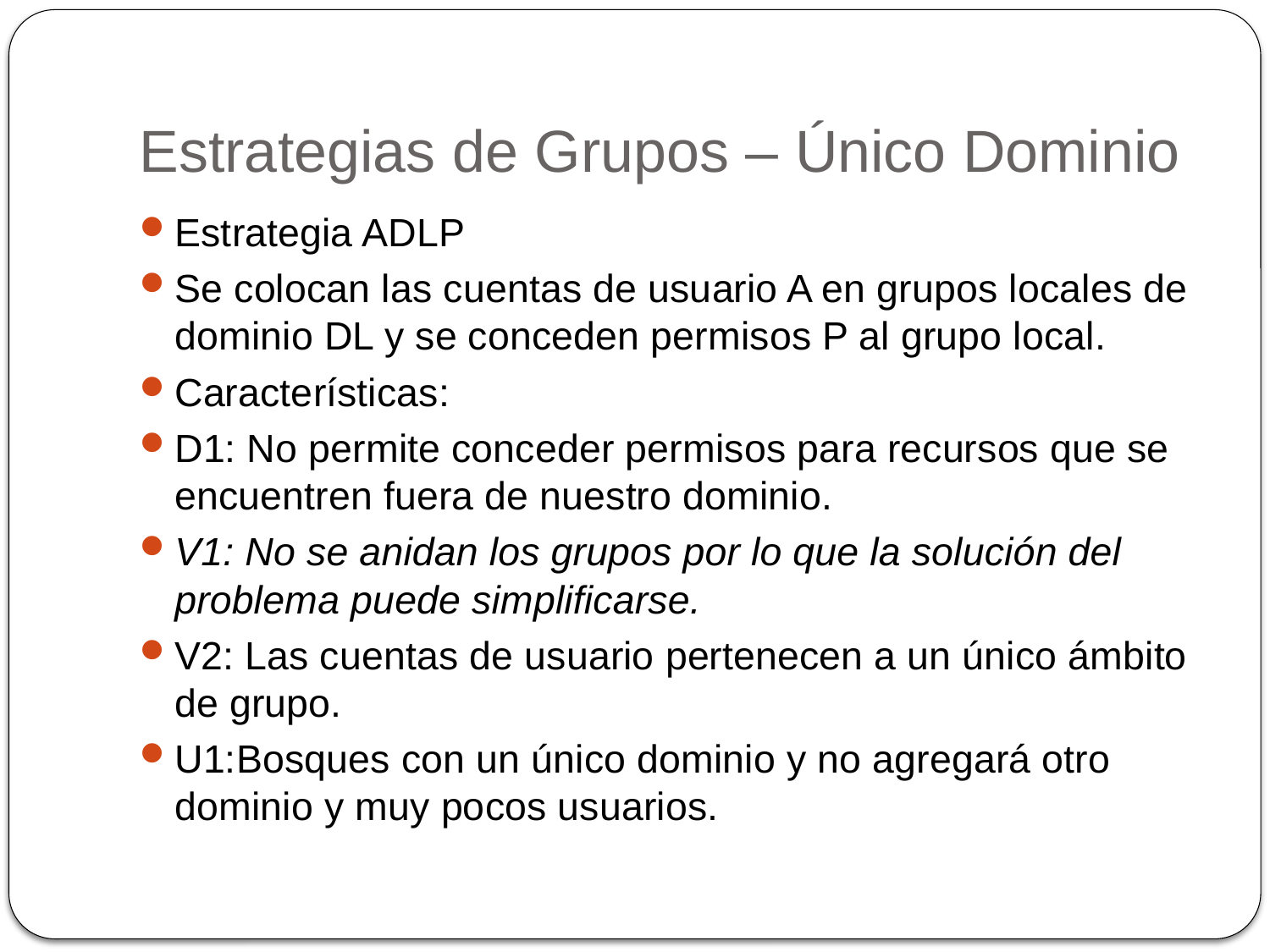

# Estrategias de Grupos – Único Dominio
Estrategia ADLP
Se colocan las cuentas de usuario A en grupos locales de dominio DL y se conceden permisos P al grupo local.
Características:
D1: No permite conceder permisos para recursos que se encuentren fuera de nuestro dominio.
V1: No se anidan los grupos por lo que la solución del problema puede simplificarse.
V2: Las cuentas de usuario pertenecen a un único ámbito de grupo.
U1:Bosques con un único dominio y no agregará otro dominio y muy pocos usuarios.